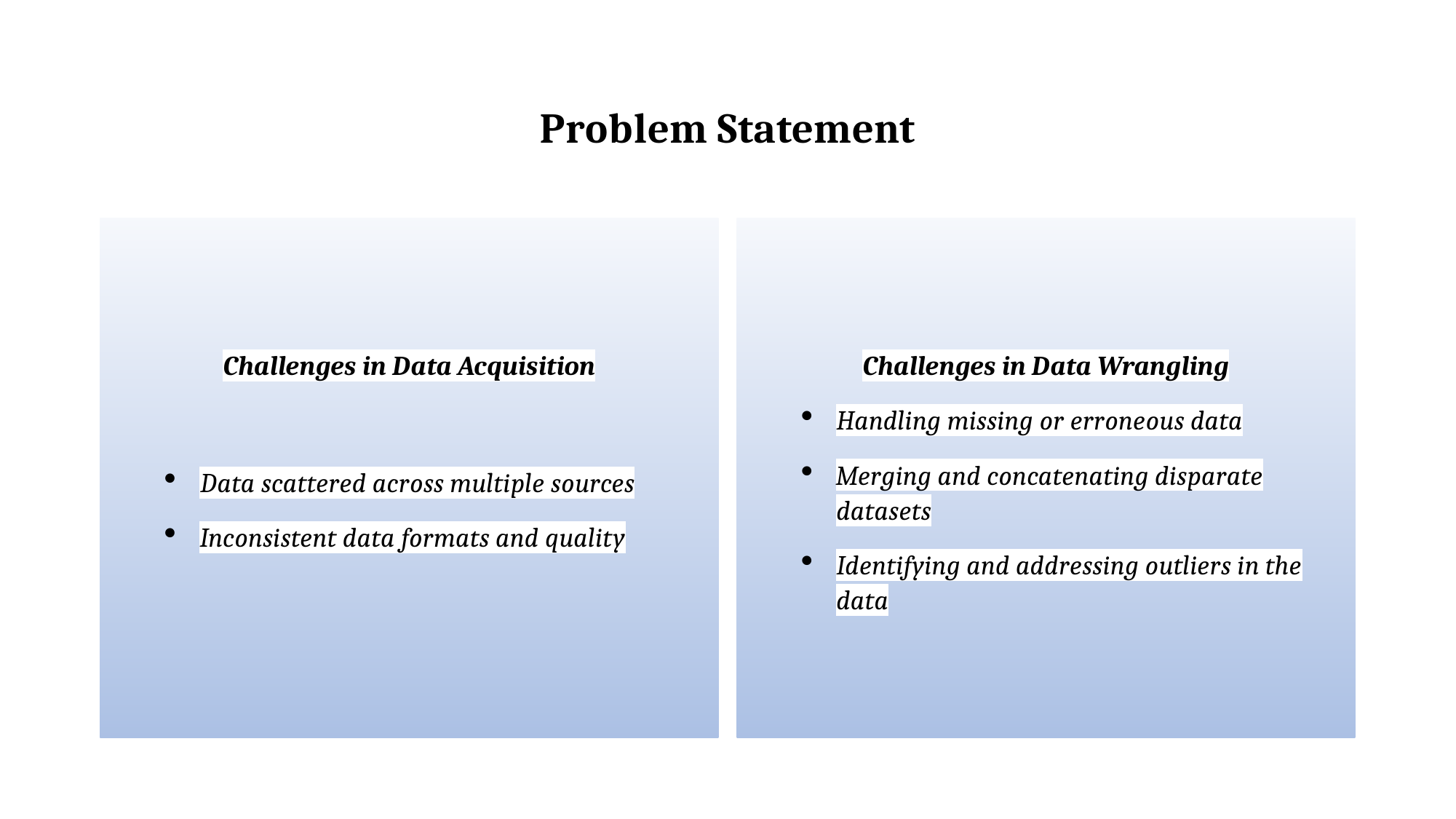

# Problem Statement

Challenges in Data Acquisition

Data scattered across multiple sources
Inconsistent data formats and quality

Challenges in Data Wrangling
Handling missing or erroneous data
Merging and concatenating disparate datasets
Identifying and addressing outliers in the data